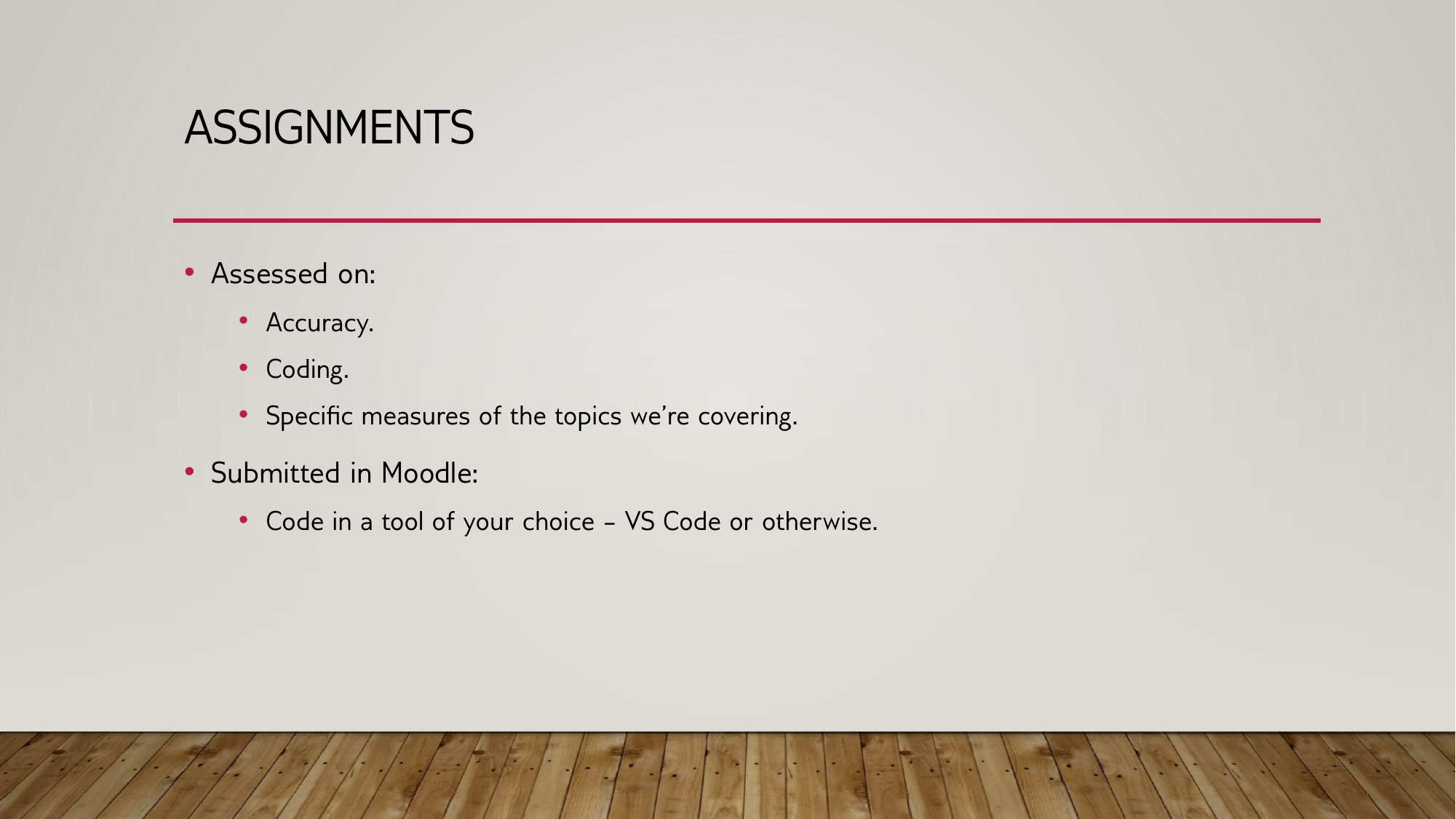

# Assignments
Assessed on:
Accuracy.
Coding.
Specific measures of the topics we’re covering.
Submitted in Moodle:
Code in a tool of your choice – VS Code or otherwise.